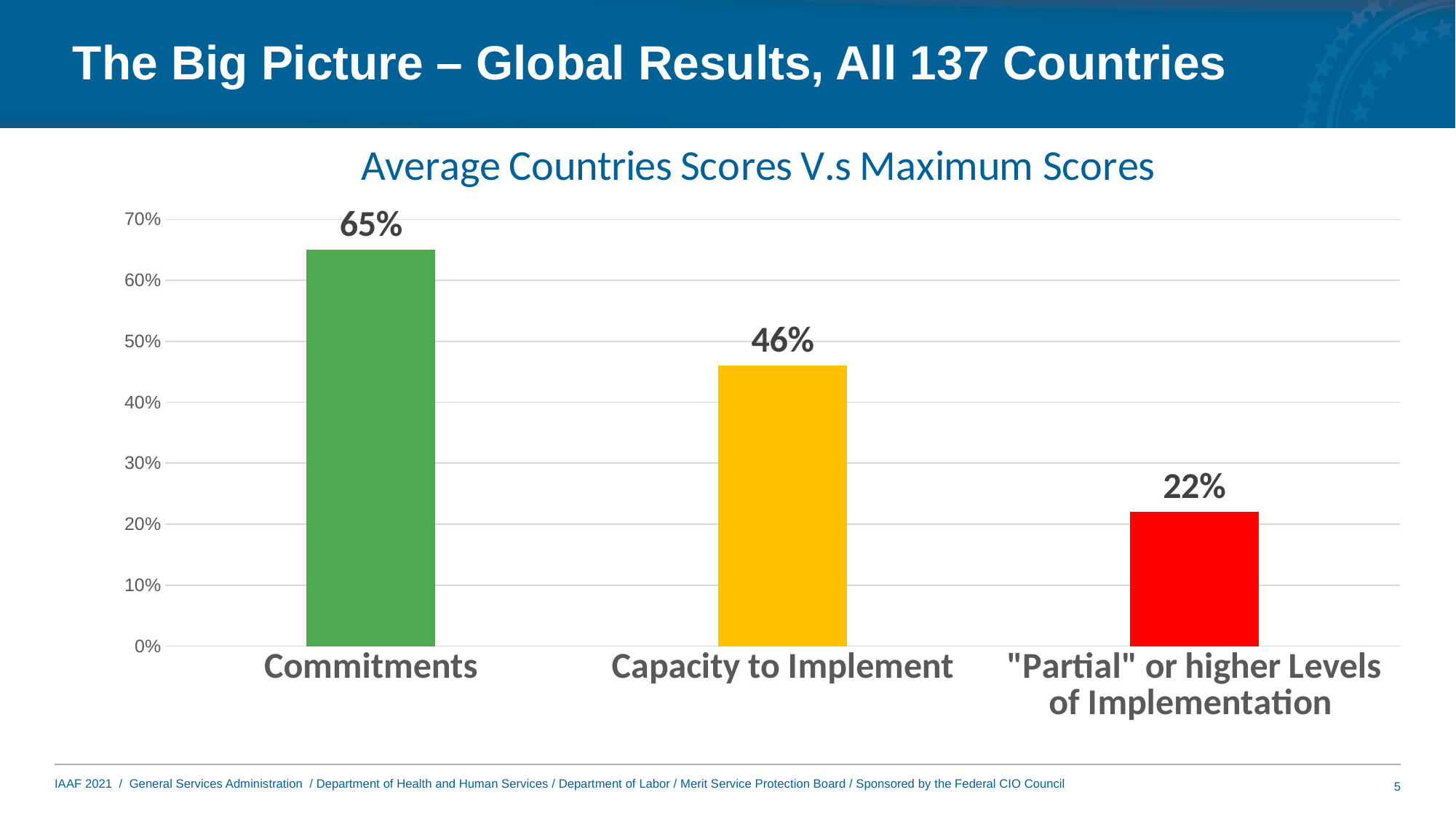

# The Big Picture – Global Results, All 137 Countries

### Chart: Average Countries Scores V.s Maximum Scores

| Category | Average Scores |
|---|---|
| Commitments | 0.65 |
| Capacity to Implement | 0.46 |
| "Partial" or higher Levels of Implementation  | 0.22 |
5